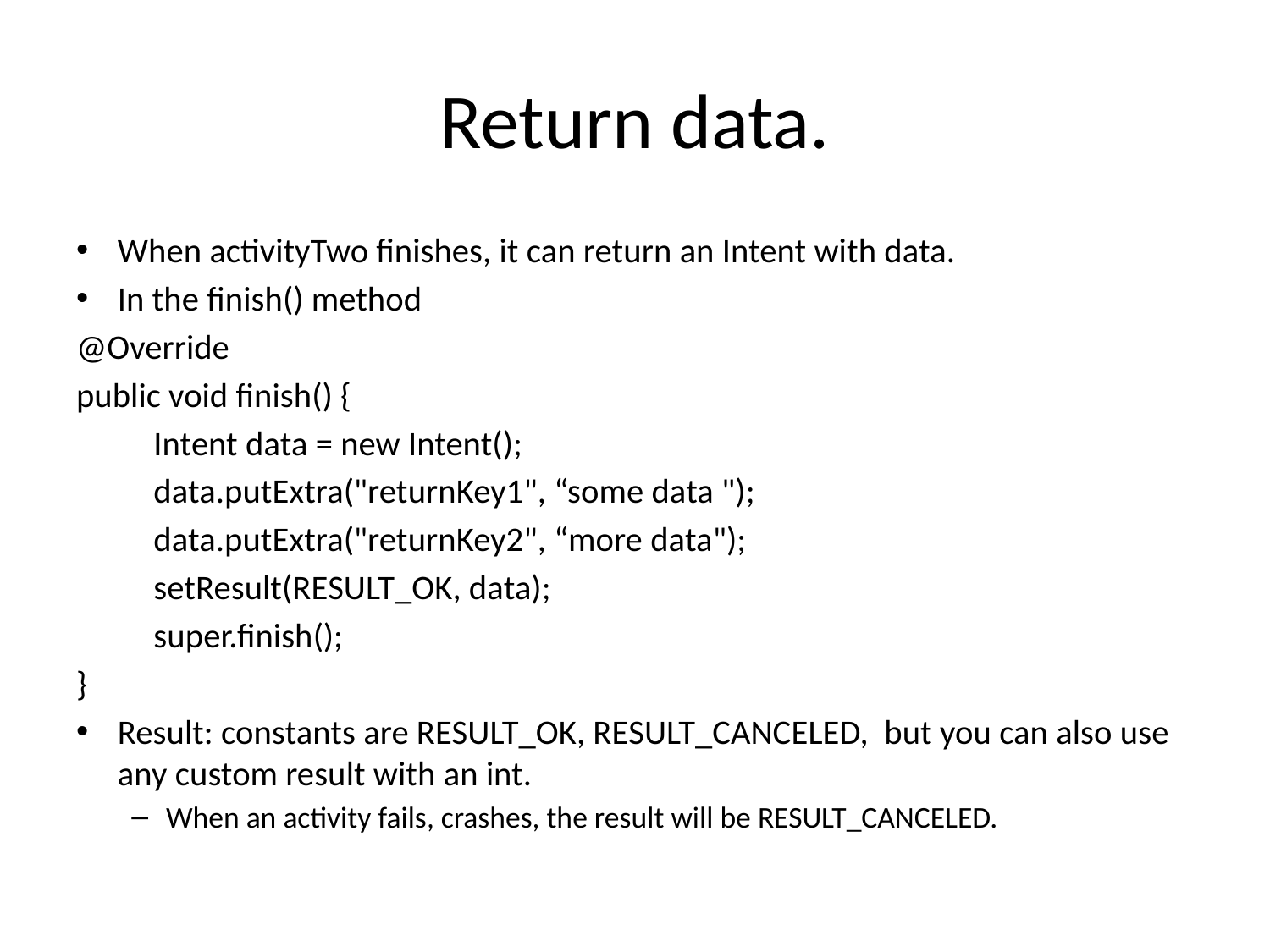

# Return data.
When activityTwo finishes, it can return an Intent with data.
In the finish() method
@Override
public void finish() {
	Intent data = new Intent();
	data.putExtra("returnKey1", “some data ");
	data.putExtra("returnKey2", “more data");
	setResult(RESULT_OK, data);
	super.finish();
}
Result: constants are RESULT_OK, RESULT_CANCELED,  but you can also use any custom result with an int.
When an activity fails, crashes, the result will be RESULT_CANCELED.